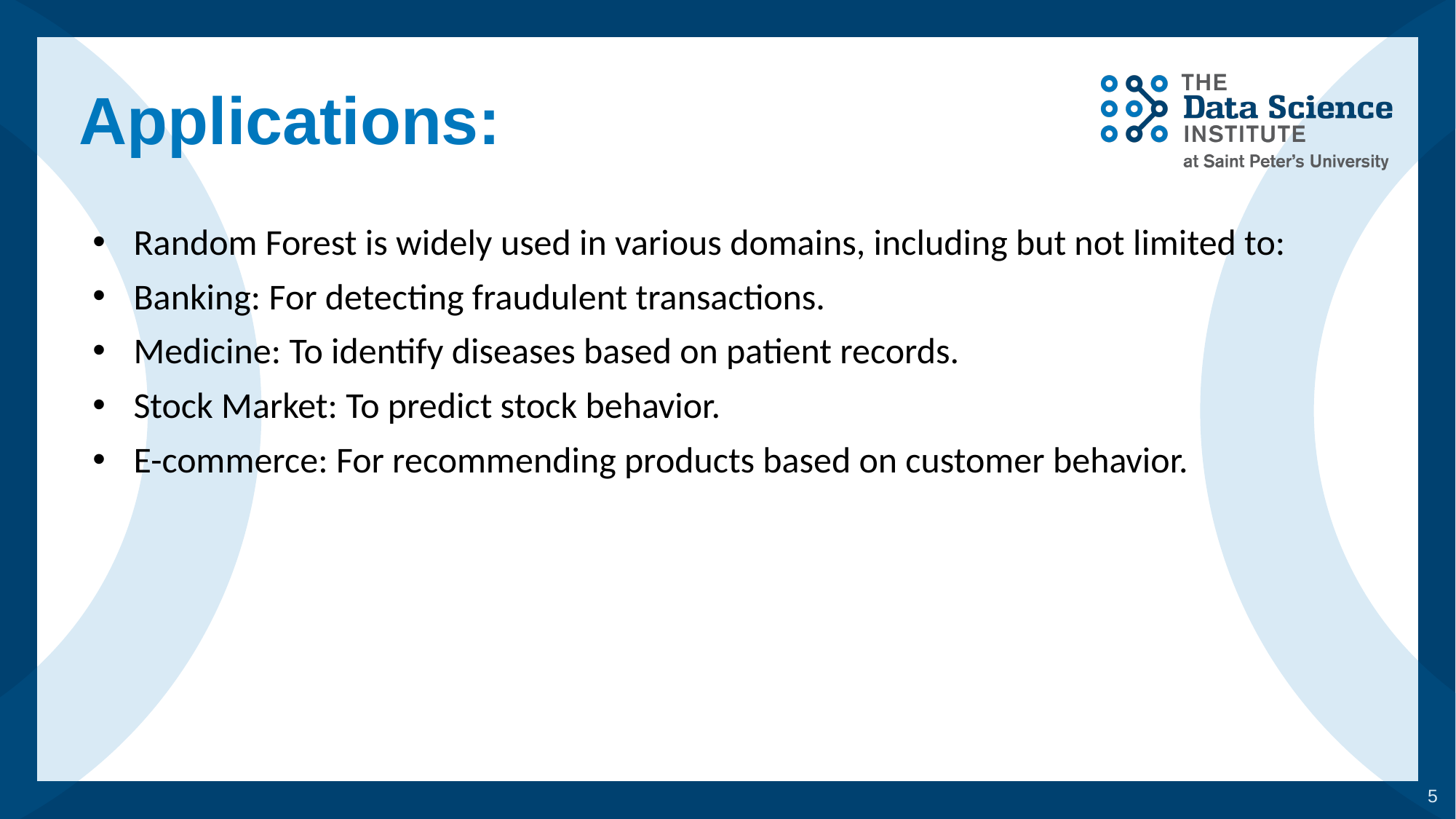

# Applications:
Random Forest is widely used in various domains, including but not limited to:
Banking: For detecting fraudulent transactions.
Medicine: To identify diseases based on patient records.
Stock Market: To predict stock behavior.
E-commerce: For recommending products based on customer behavior.